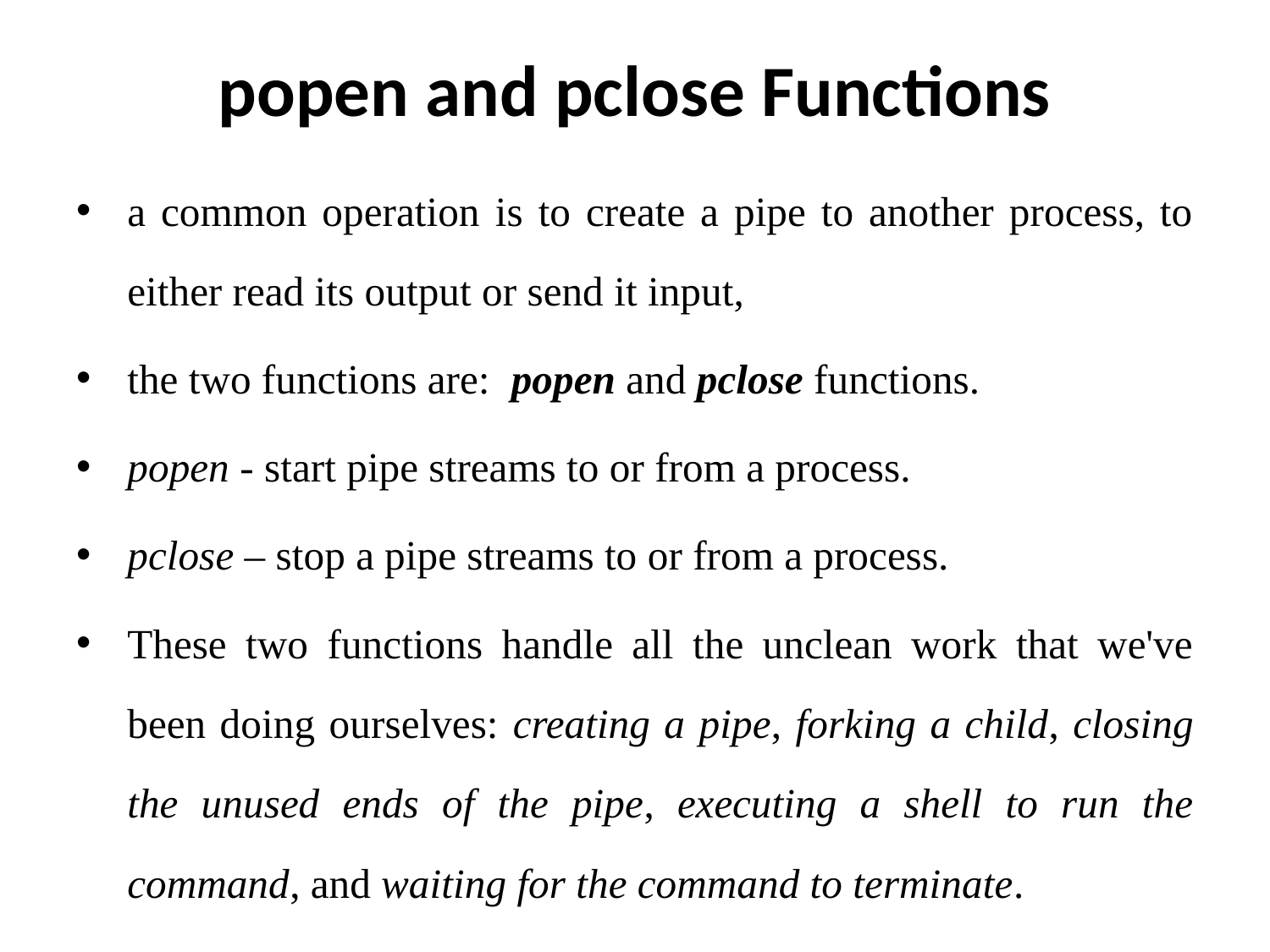

# popen and pclose Functions
a common operation is to create a pipe to another process, to either read its output or send it input,
the two functions are:  popen and pclose functions.
popen - start pipe streams to or from a process.
pclose – stop a pipe streams to or from a process.
These two functions handle all the unclean work that we've been doing ourselves: creating a pipe, forking a child, closing the unused ends of the pipe, executing a shell to run the command, and waiting for the command to terminate.